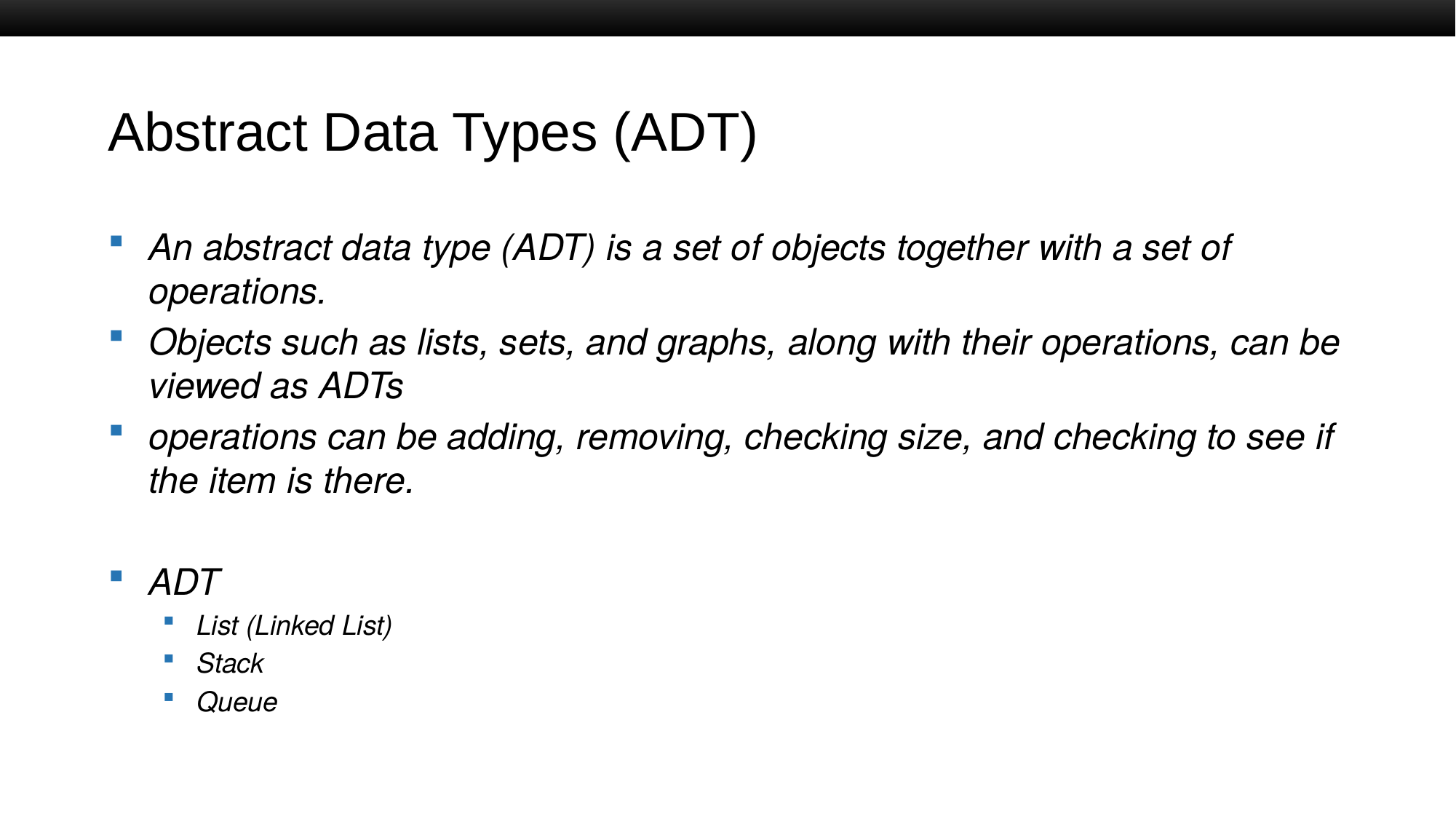

# Abstract Data Types (ADT)
An abstract data type (ADT) is a set of objects together with a set of operations.
Objects such as lists, sets, and graphs, along with their operations, can be viewed as ADTs
operations can be adding, removing, checking size, and checking to see if the item is there.

ADT
List (Linked List)
Stack
Queue